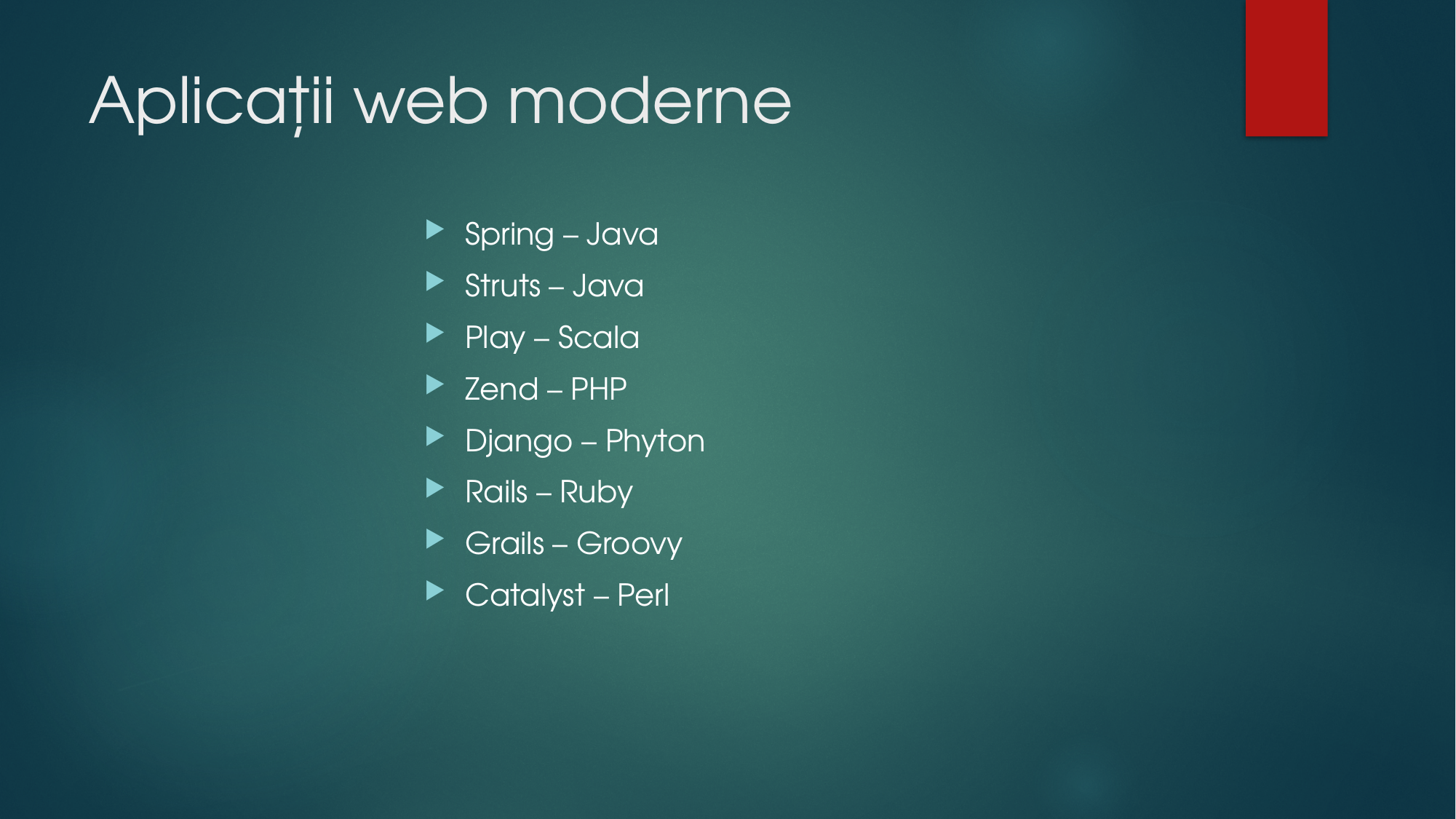

# Aplicații web moderne
Spring – Java
Struts – Java
Play – Scala
Zend – PHP
Django – Phyton
Rails – Ruby
Grails – Groovy
Catalyst – Perl